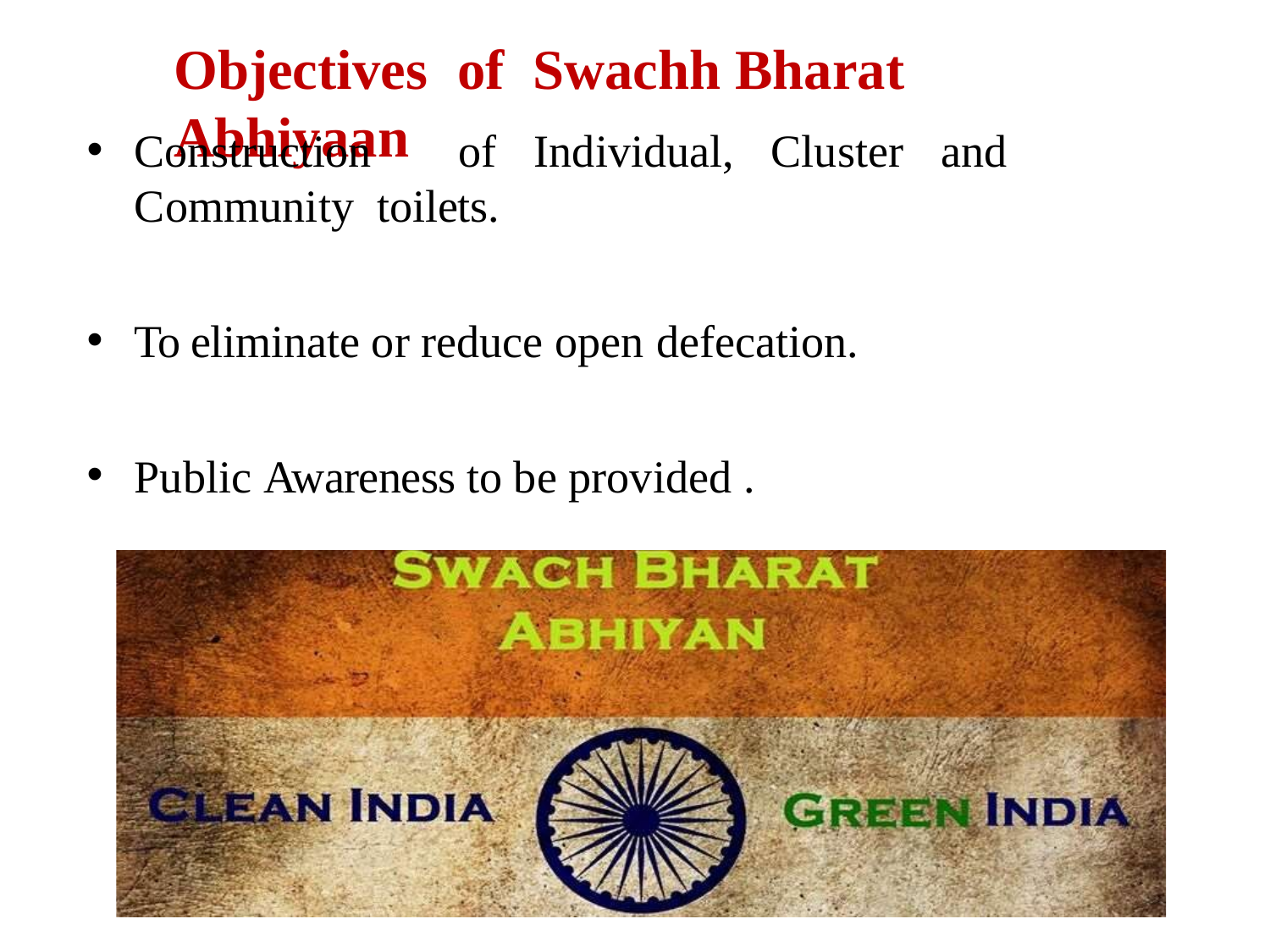

# Objectives	of	Swachh Bharat Abhiyaan
Construction	of	Individual,	Cluster	and	Community  toilets.

To eliminate or reduce open defecation.

Public Awareness to be provided .